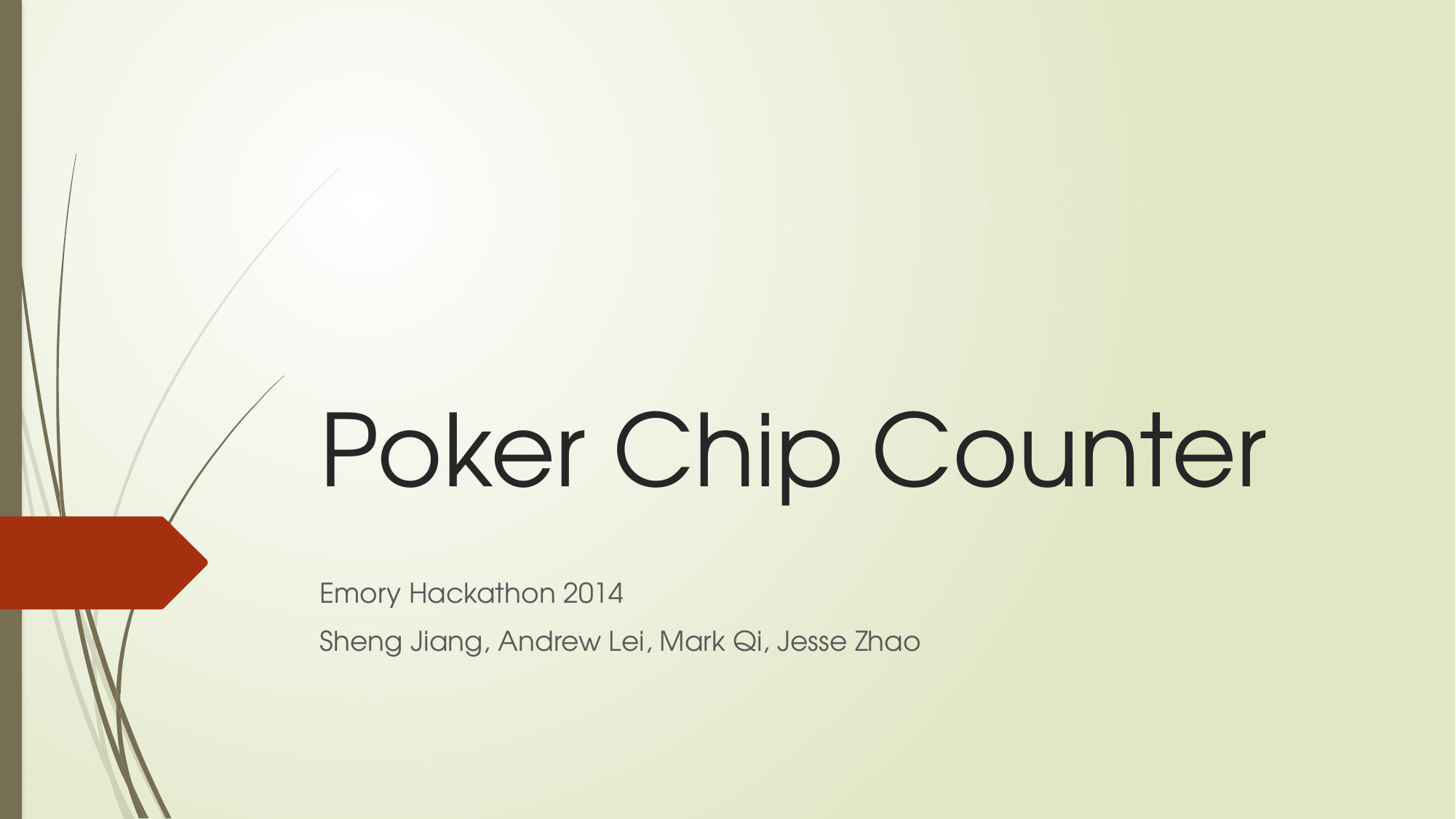

# Poker Chip Counter
Emory Hackathon 2014
Sheng Jiang, Andrew Lei, Mark Qi, Jesse Zhao